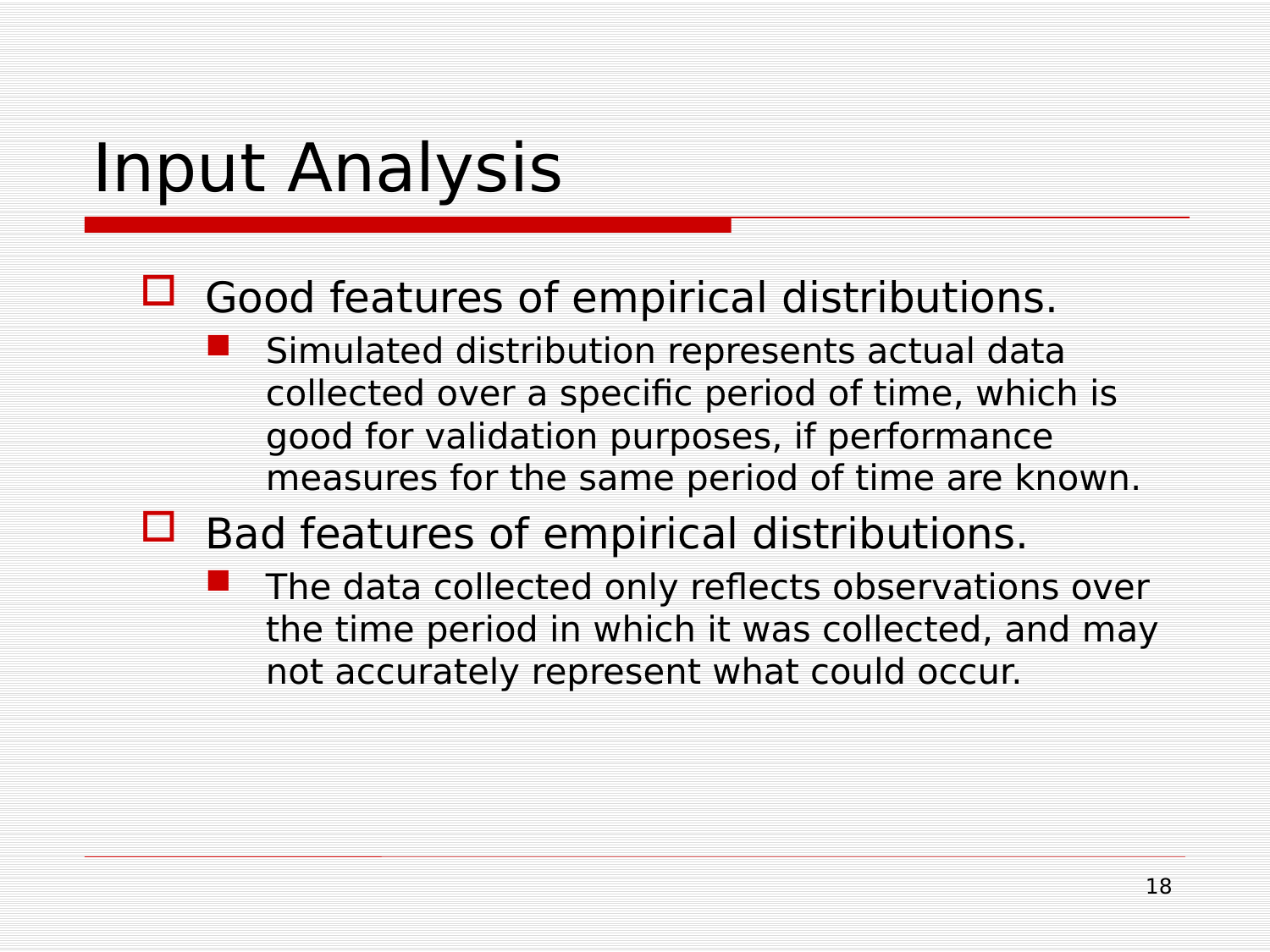

# Input Analysis
Good features of empirical distributions.
Simulated distribution represents actual data collected over a specific period of time, which is good for validation purposes, if performance measures for the same period of time are known.
Bad features of empirical distributions.
The data collected only reflects observations over the time period in which it was collected, and may not accurately represent what could occur.
18